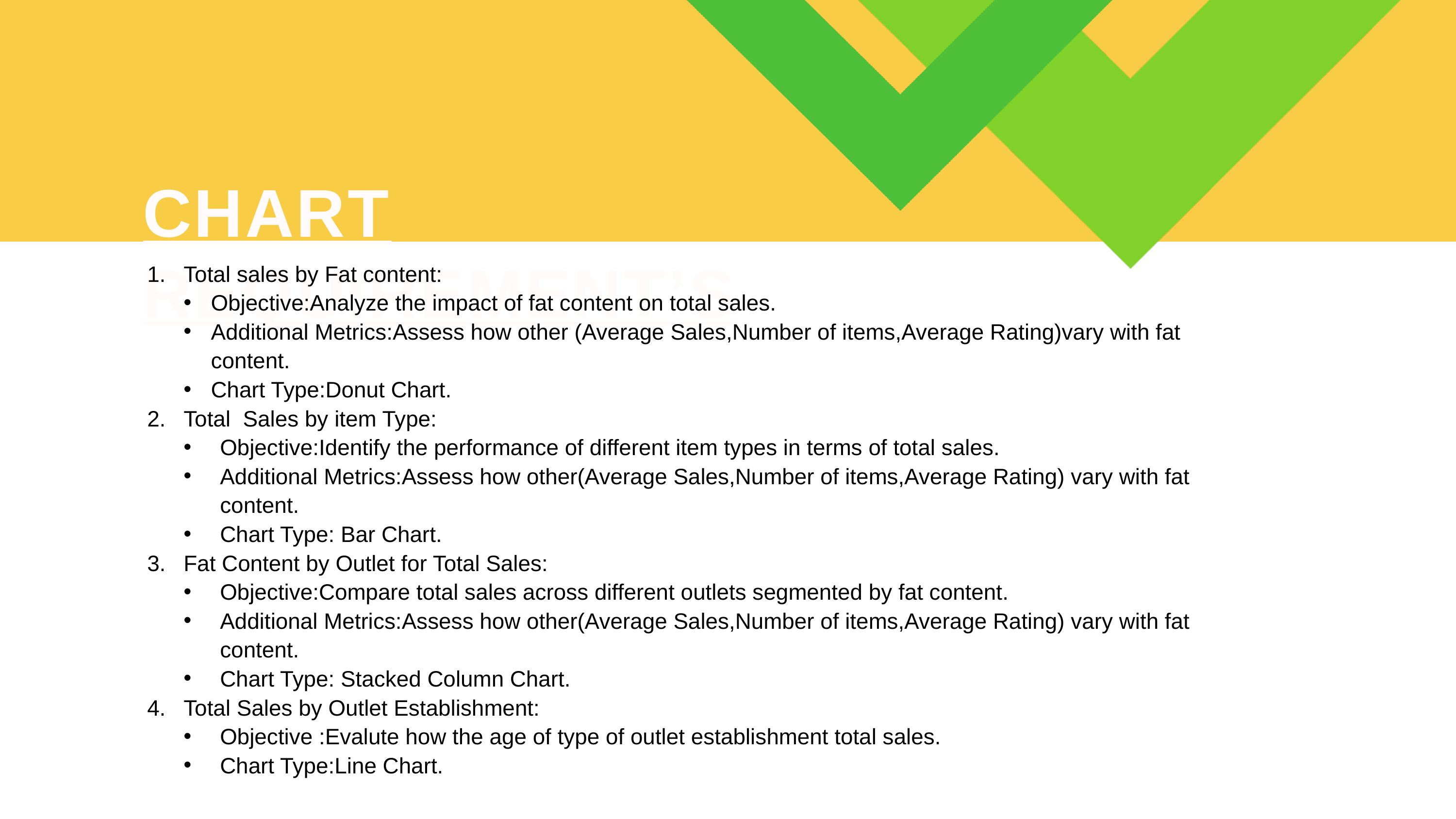

CHART REQUIREMENT’S
Total
Total sales by Fat content:
Objective:Analyze the impact of fat content on total sales.
Additional Metrics:Assess how other (Average Sales,Number of items,Average Rating)vary with fat content.
Chart Type:Donut Chart.
Total  Sales by item Type:
Objective:Identify the performance of different item types in terms of total sales.
Additional Metrics:Assess how other(Average Sales,Number of items,Average Rating) vary with fat content.
Chart Type: Bar Chart.
Fat Content by Outlet for Total Sales:
Objective:Compare total sales across different outlets segmented by fat content.
Additional Metrics:Assess how other(Average Sales,Number of items,Average Rating) vary with fat content.
Chart Type: Stacked Column Chart.
Total Sales by Outlet Establishment:
Objective :Evalute how the age of type of outlet establishment total sales.
Chart Type:Line Chart.